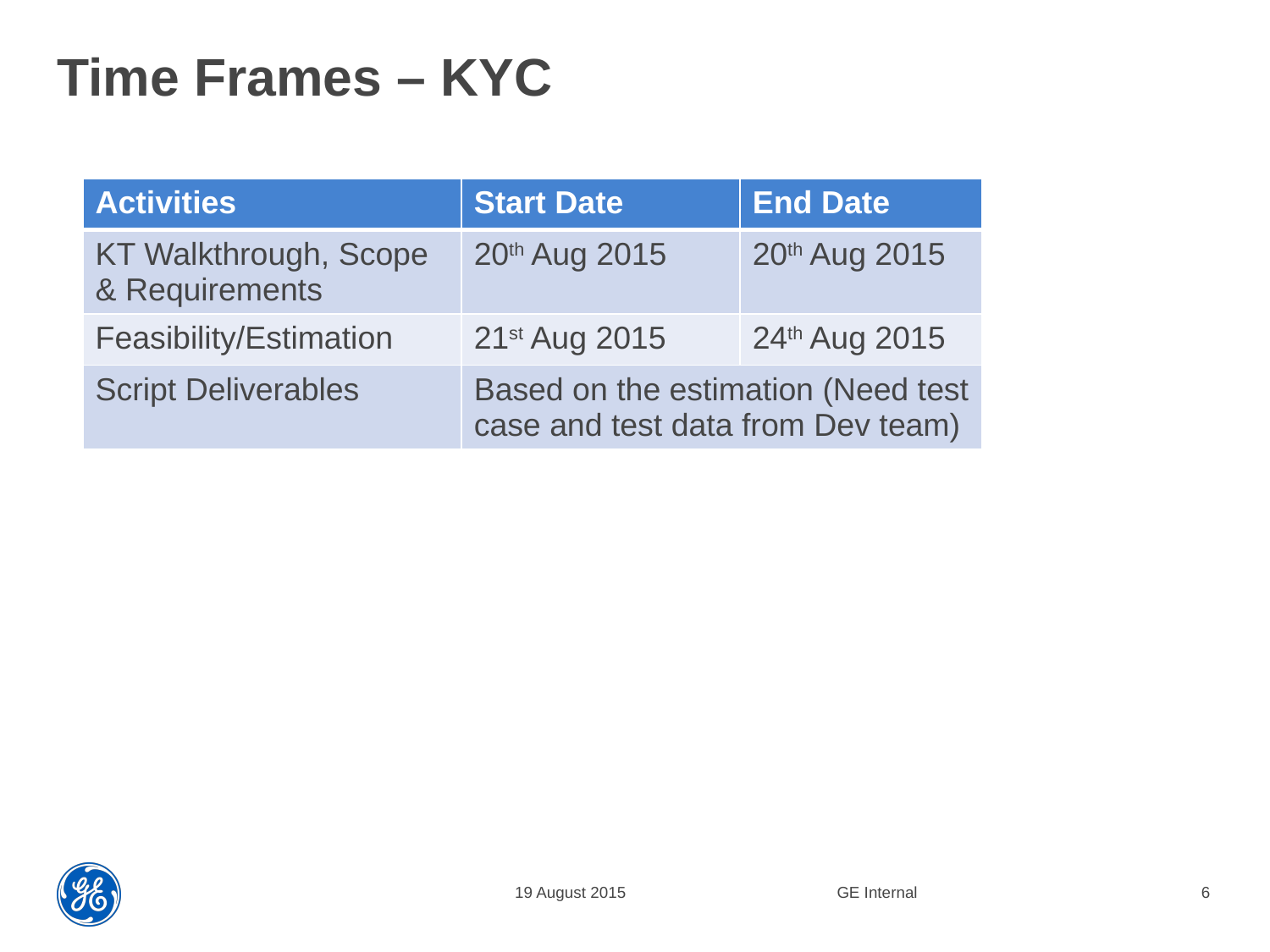

# Time Frames – KYC
| Activities | Start Date | End Date |
| --- | --- | --- |
| KT Walkthrough, Scope & Requirements | 20th Aug 2015 | 20th Aug 2015 |
| Feasibility/Estimation | 21st Aug 2015 | 24th Aug 2015 |
| Script Deliverables | Based on the estimation (Need test case and test data from Dev team) |  |

19 August 2015
GE Internal
6